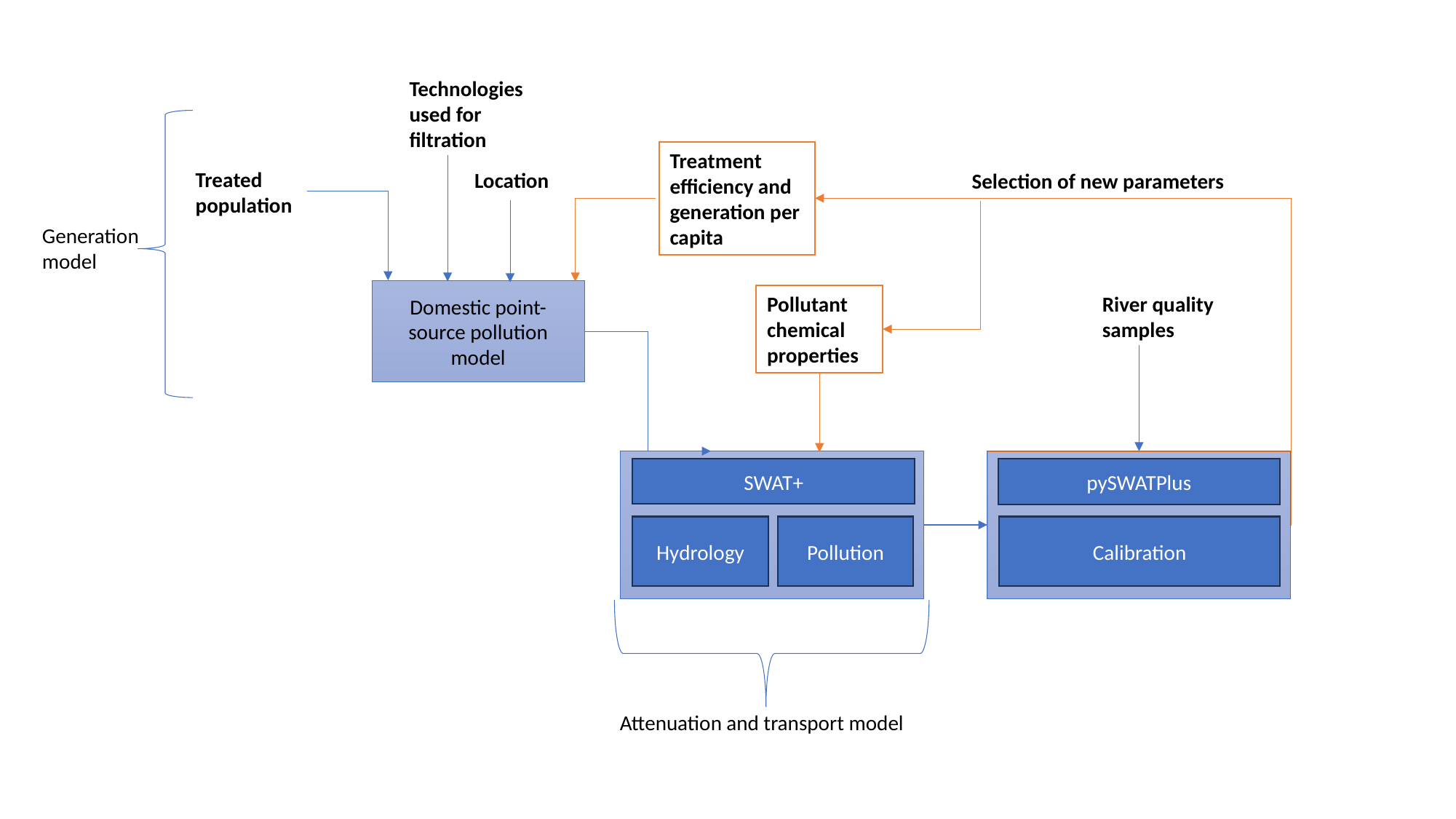

Technologies used for filtration

Treatment efficiency and generation per capita
Treated population
Generation model
Domestic point-source pollution
model
Pollutant chemical properties

SWAT+

Pollution
Hydrology
Attenuation and transport model
Location
Selection of new parameters
River quality samples

pySWATPlus
Calibration